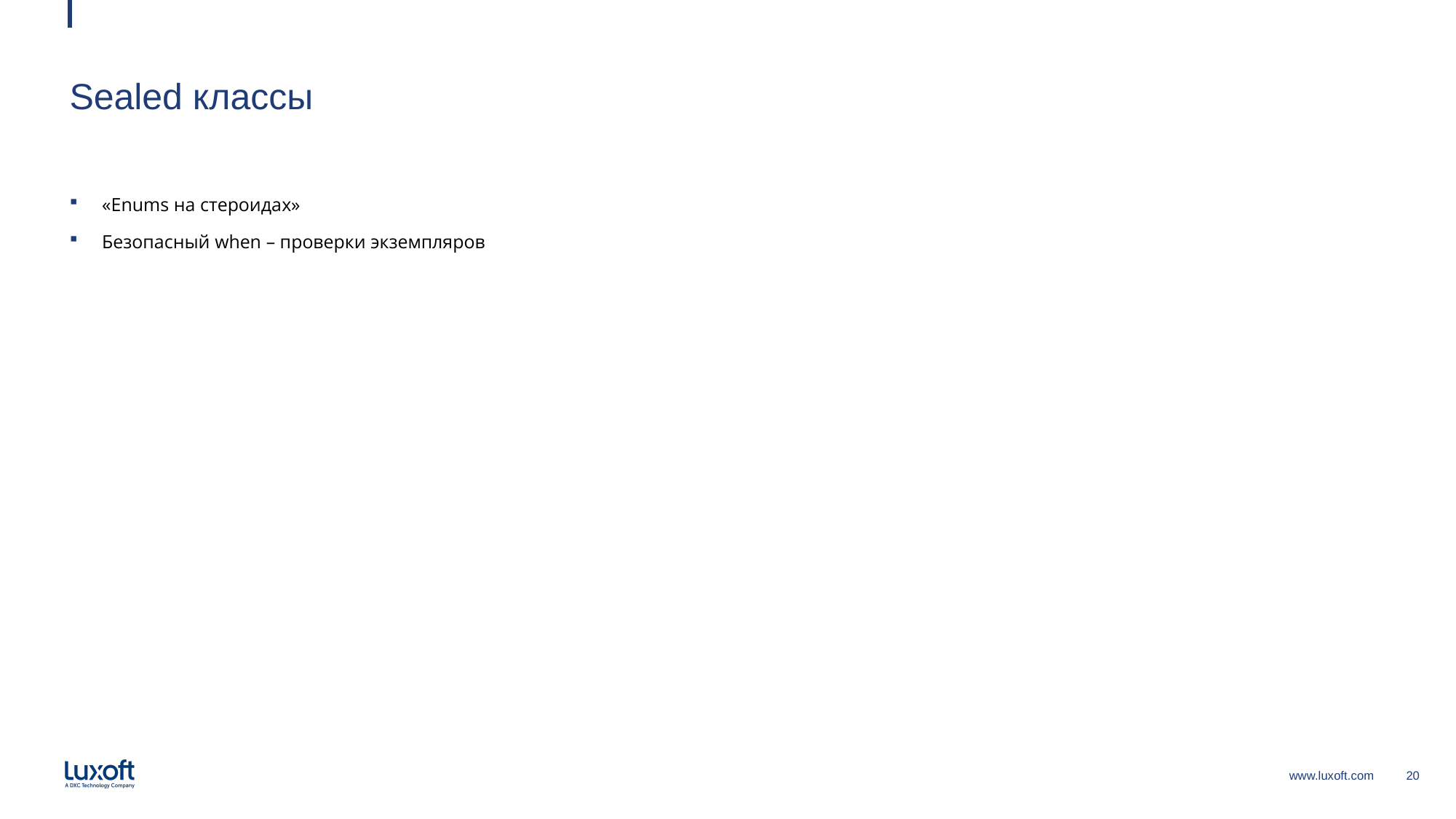

# Sealed классы

«Enums на стероидах»
Безопасный when – проверки экземпляров